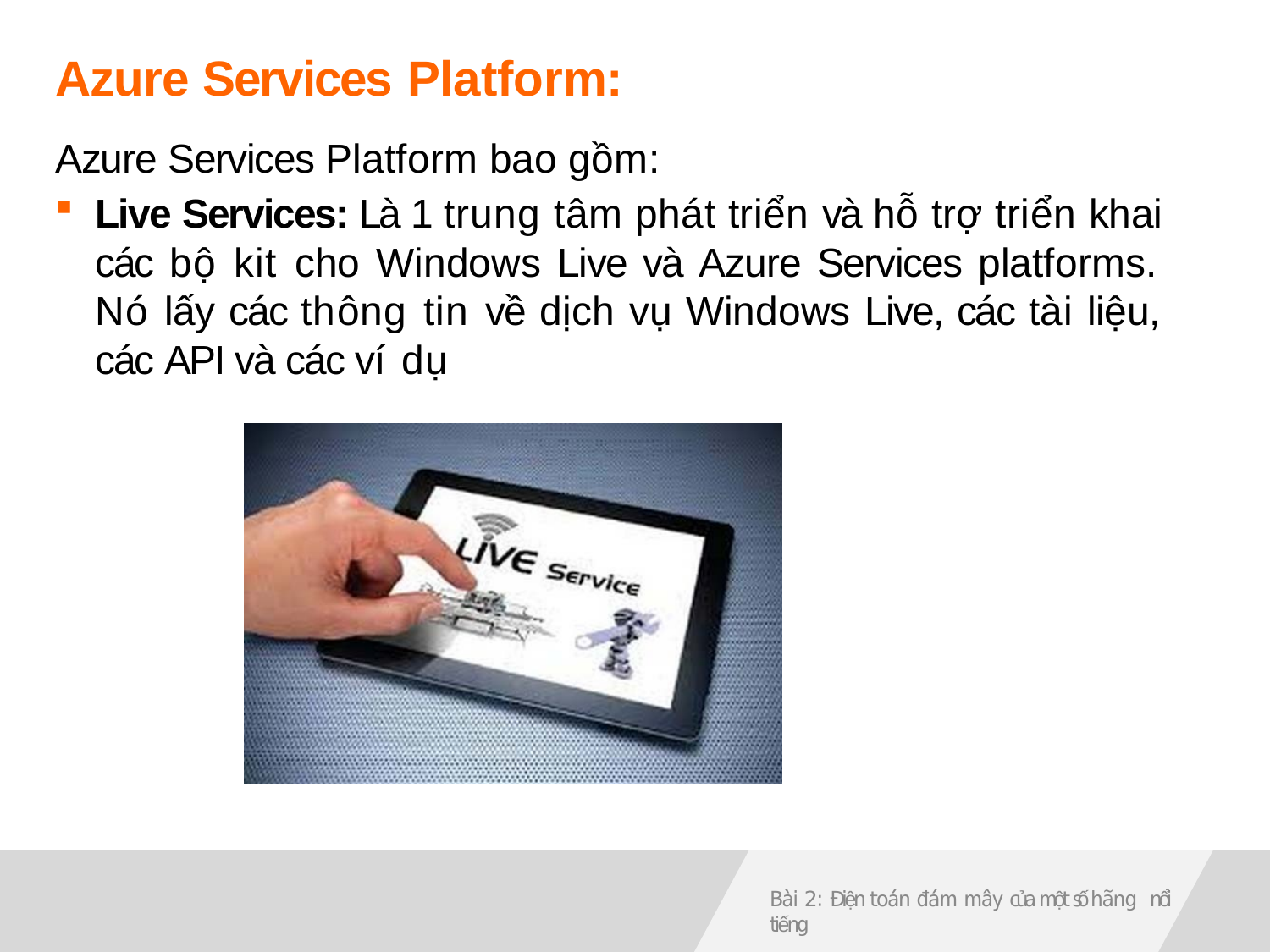

# Azure Services Platform:
Azure Services Platform bao gồm:
Live Services: Là 1 trung tâm phát triển và hỗ trợ triển khai  các bộ kit cho Windows Live và Azure Services platforms.  Nó lấy các thông tin về dịch vụ Windows Live, các tài liệu,  các API và các ví dụ

Bài 2: Điện toán đám mây của một số hãng  nổi tiếng